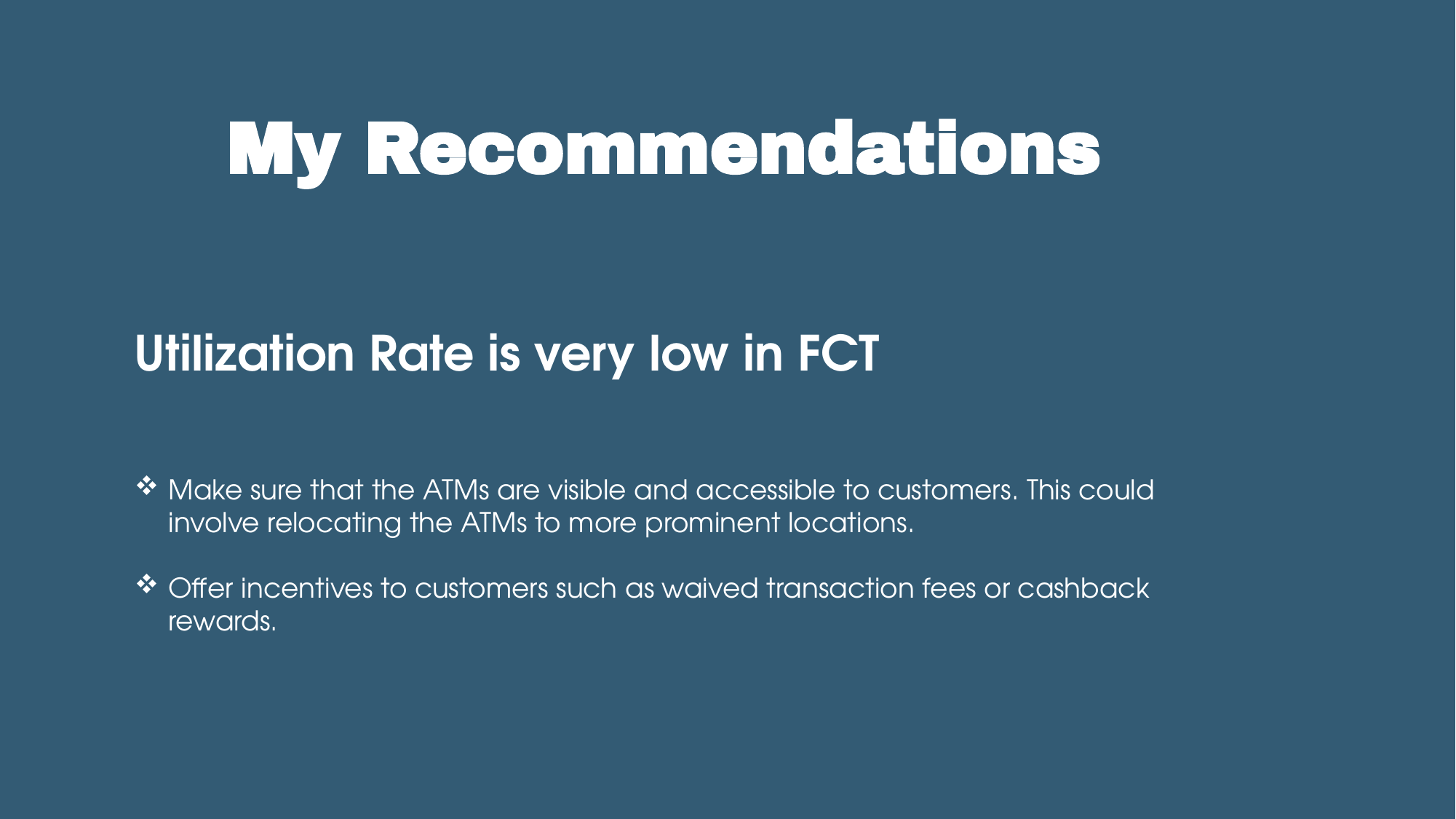

My Recommendations
Utilization Rate is very low in FCT
Make sure that the ATMs are visible and accessible to customers. This could involve relocating the ATMs to more prominent locations.

Offer incentives to customers such as waived transaction fees or cashback rewards.